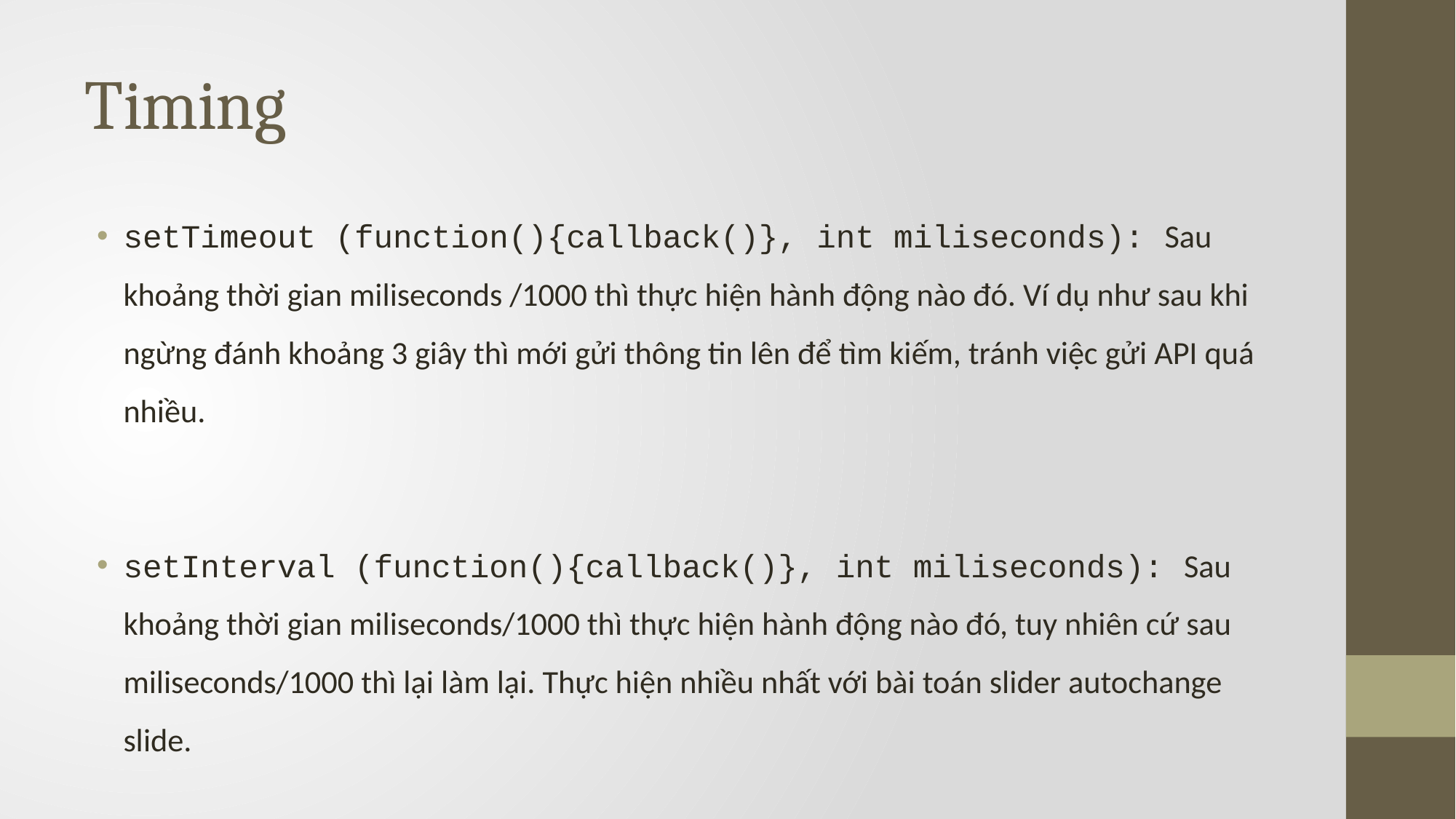

# Timing
setTimeout (function(){callback()}, int miliseconds): Sau khoảng thời gian miliseconds /1000 thì thực hiện hành động nào đó. Ví dụ như sau khi ngừng đánh khoảng 3 giây thì mới gửi thông tin lên để tìm kiếm, tránh việc gửi API quá nhiều.

setInterval (function(){callback()}, int miliseconds): Sau khoảng thời gian miliseconds/1000 thì thực hiện hành động nào đó, tuy nhiên cứ sau miliseconds/1000 thì lại làm lại. Thực hiện nhiều nhất với bài toán slider autochange slide.